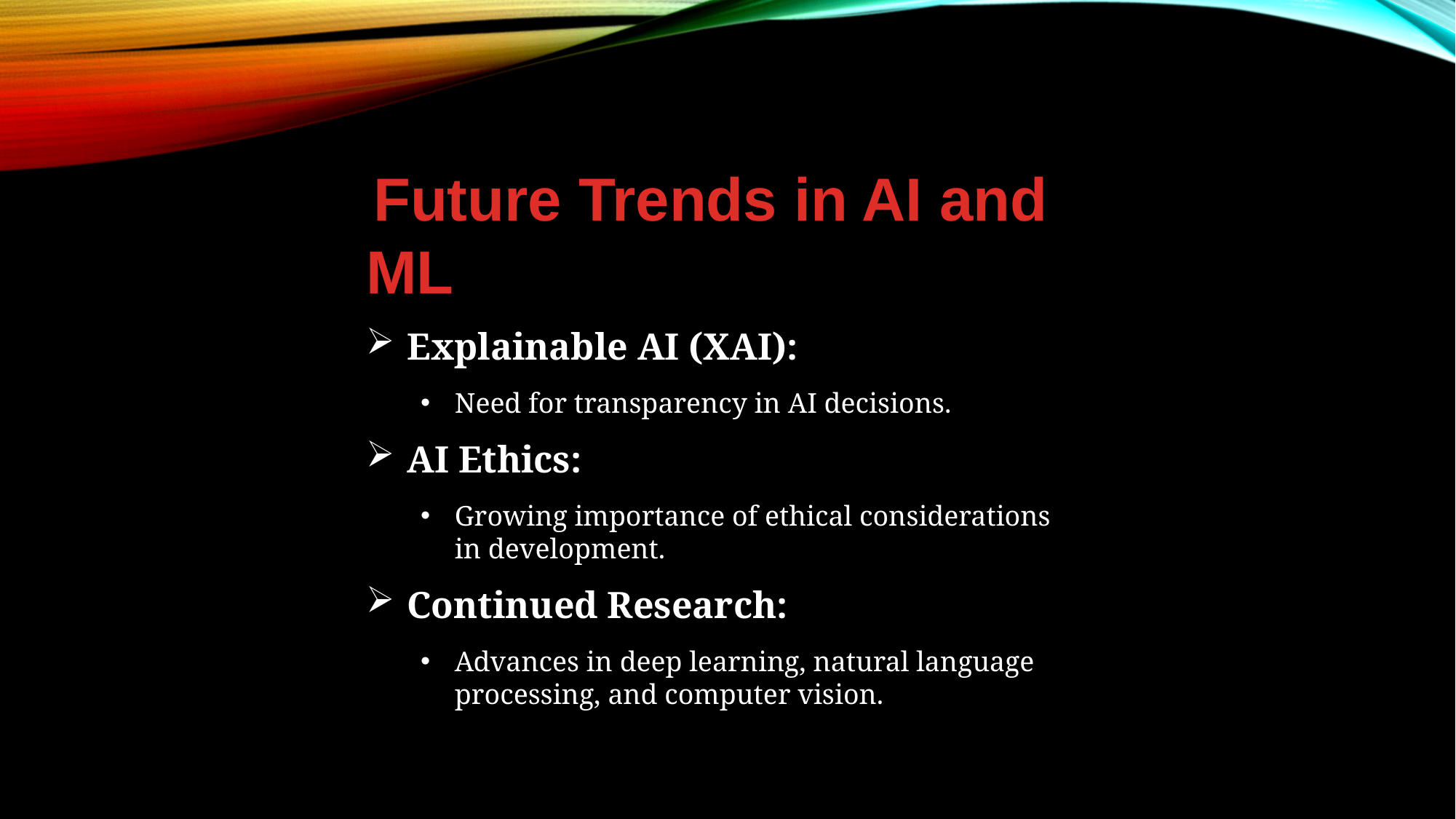

Future Trends in AI and ML
Explainable AI (XAI):
Need for transparency in AI decisions.
AI Ethics:
Growing importance of ethical considerations in development.
Continued Research:
Advances in deep learning, natural language processing, and computer vision.